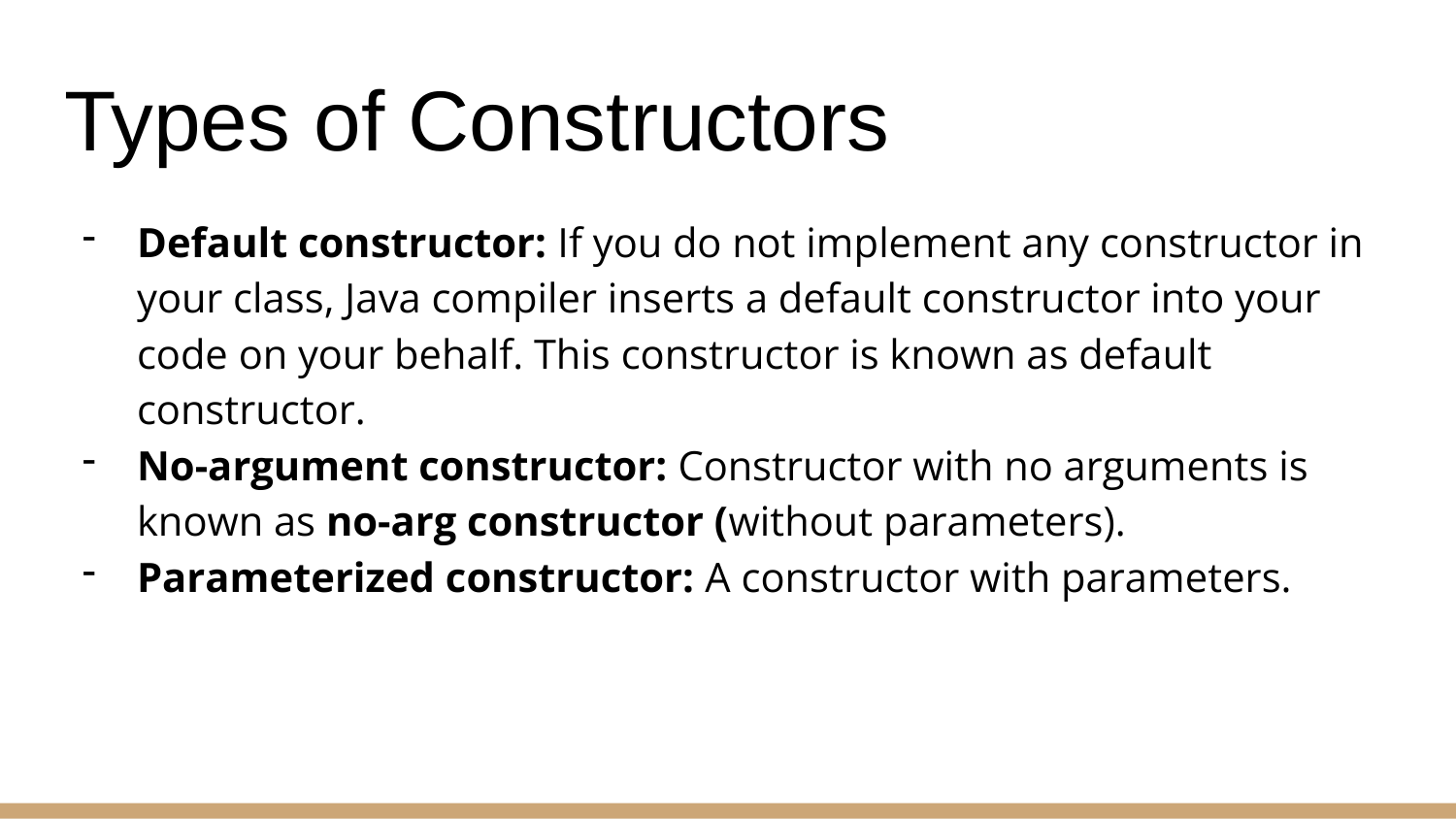

# Types of Constructors
Default constructor: If you do not implement any constructor in your class, Java compiler inserts a default constructor into your code on your behalf. This constructor is known as default constructor.
No-argument constructor: Constructor with no arguments is known as no-arg constructor (without parameters).
Parameterized constructor: A constructor with parameters.